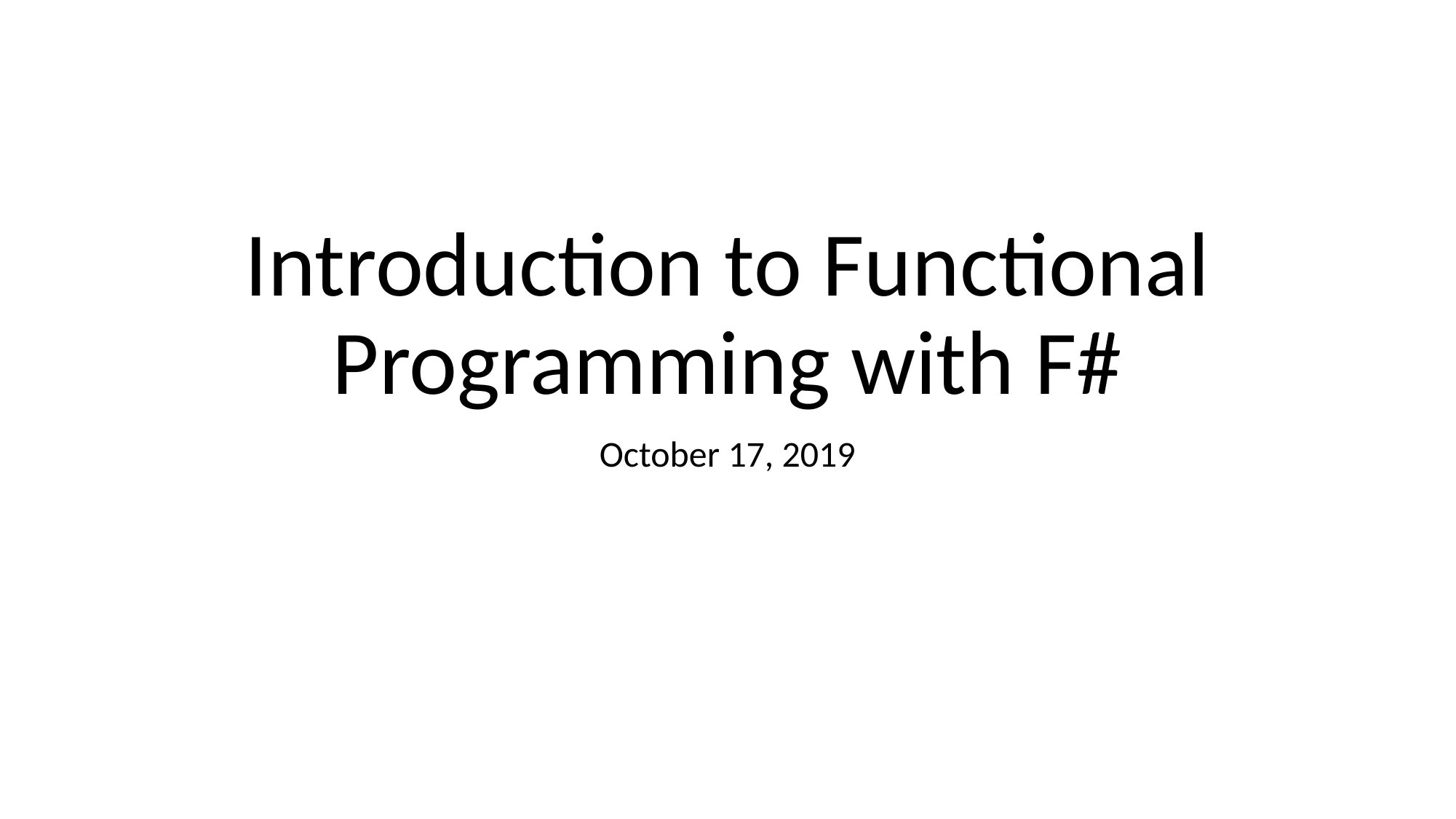

# Introduction to Functional Programming with F#
October 17, 2019